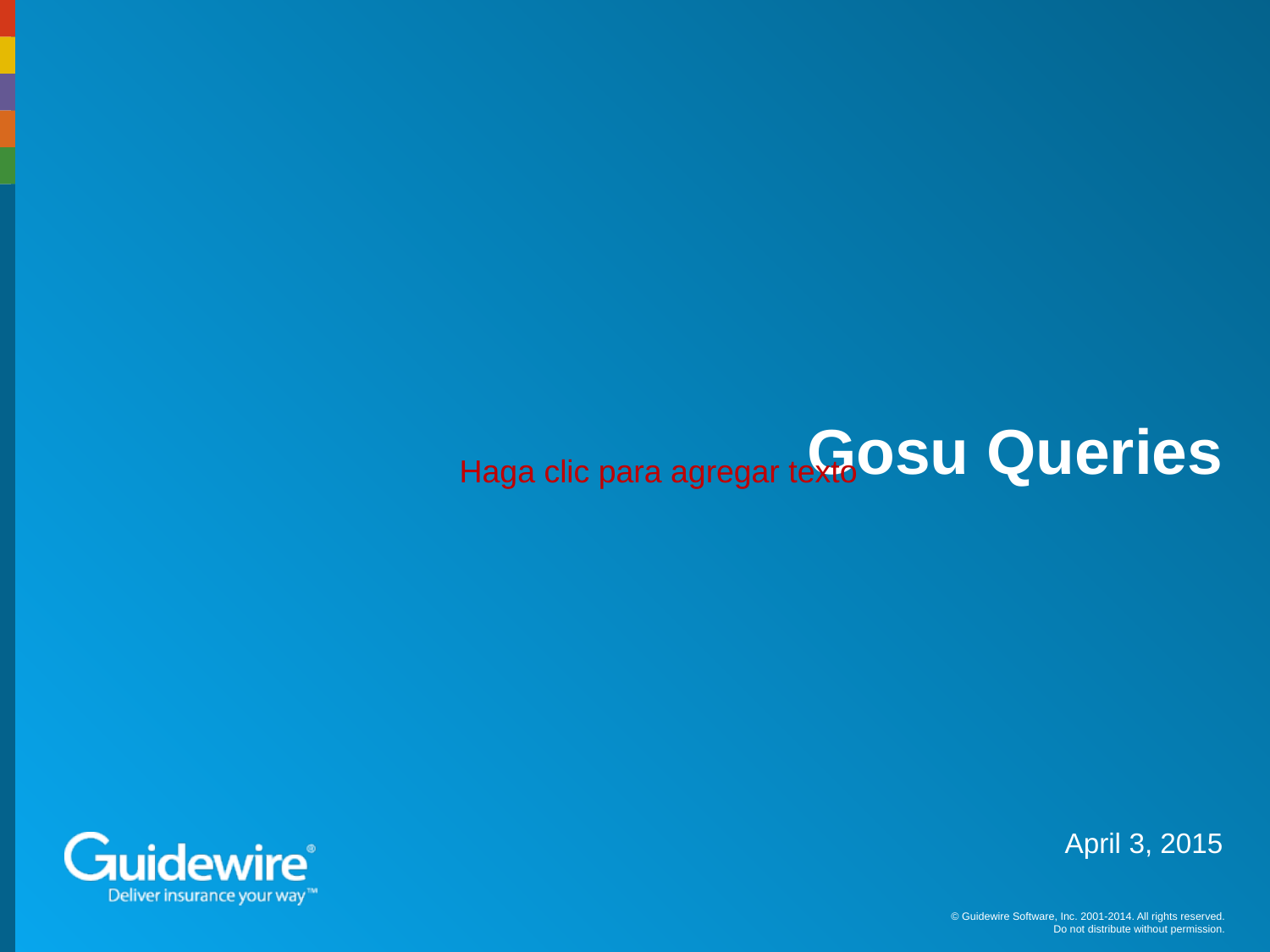

# Gosu Queries
Haga clic para agregar texto
April 3, 2015
|EOS~001|